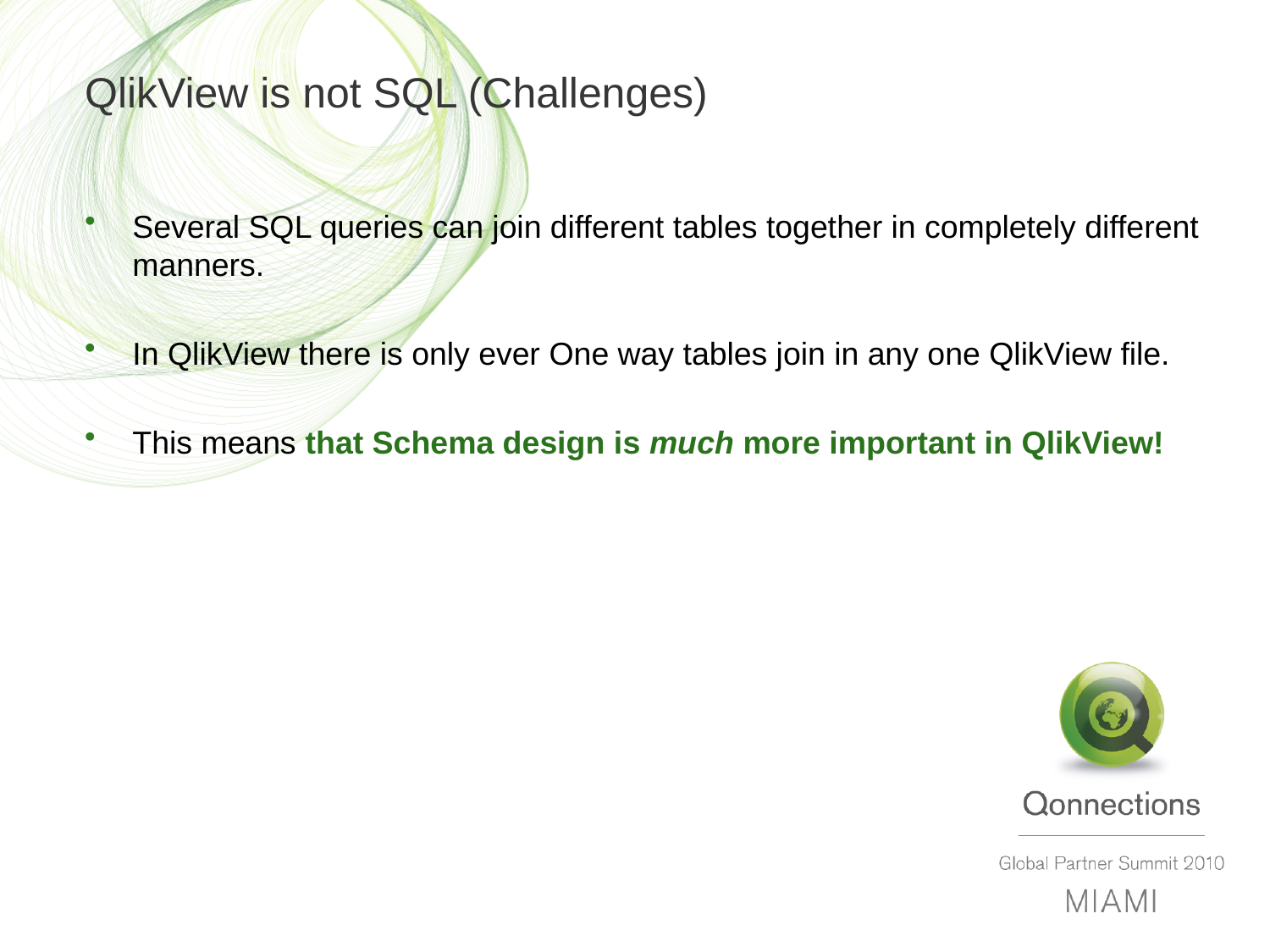

# QlikView is not SQL (Challenges)
Several SQL queries can join different tables together in completely different manners.

In QlikView there is only ever One way tables join in any one QlikView file.

This means that Schema design is much more important in QlikView!